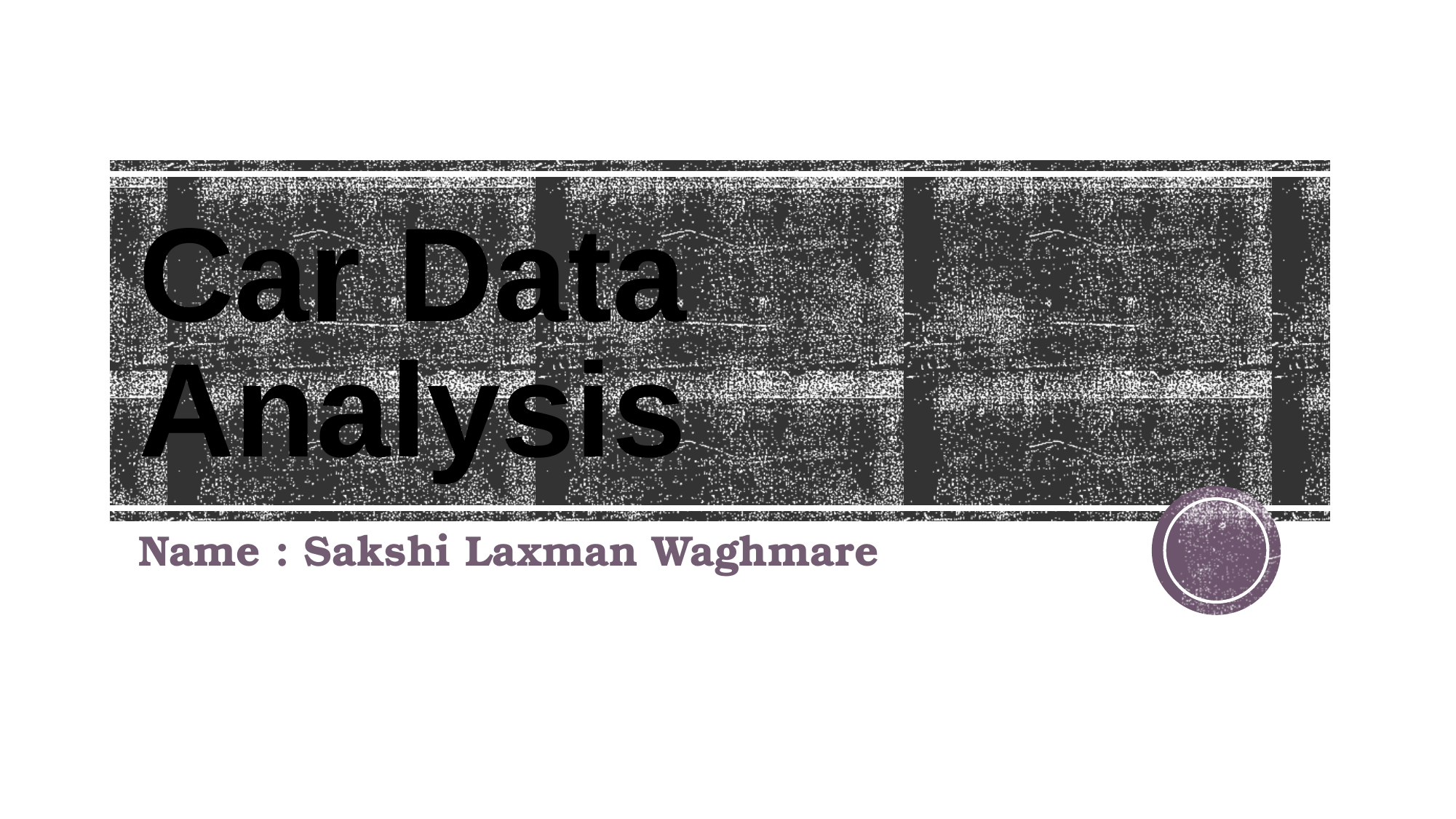

# Car Data Analysis
Name : Sakshi Laxman Waghmare